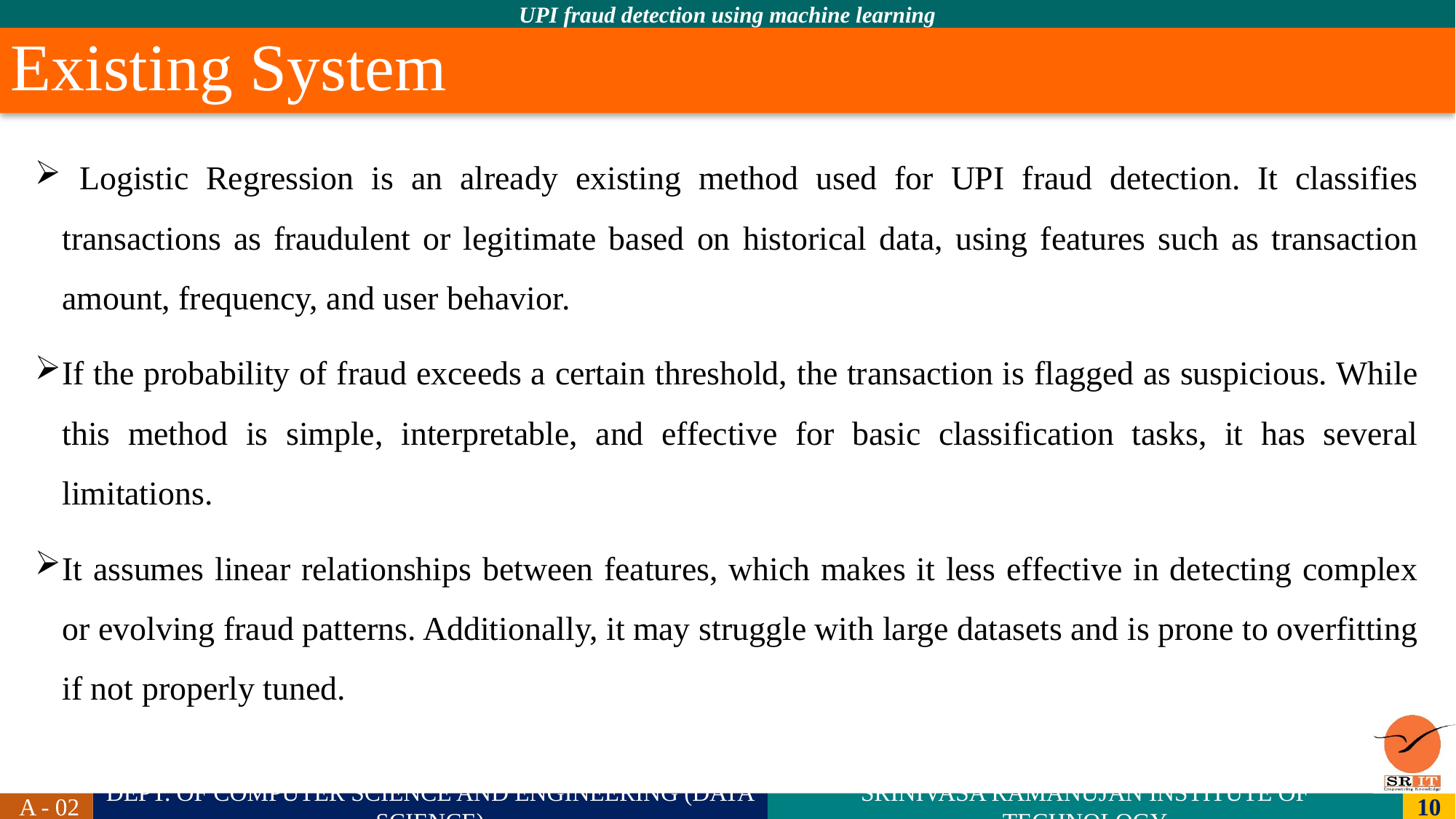

# Existing System
 Logistic Regression is an already existing method used for UPI fraud detection. It classifies transactions as fraudulent or legitimate based on historical data, using features such as transaction amount, frequency, and user behavior.
If the probability of fraud exceeds a certain threshold, the transaction is flagged as suspicious. While this method is simple, interpretable, and effective for basic classification tasks, it has several limitations.
It assumes linear relationships between features, which makes it less effective in detecting complex or evolving fraud patterns. Additionally, it may struggle with large datasets and is prone to overfitting if not properly tuned.